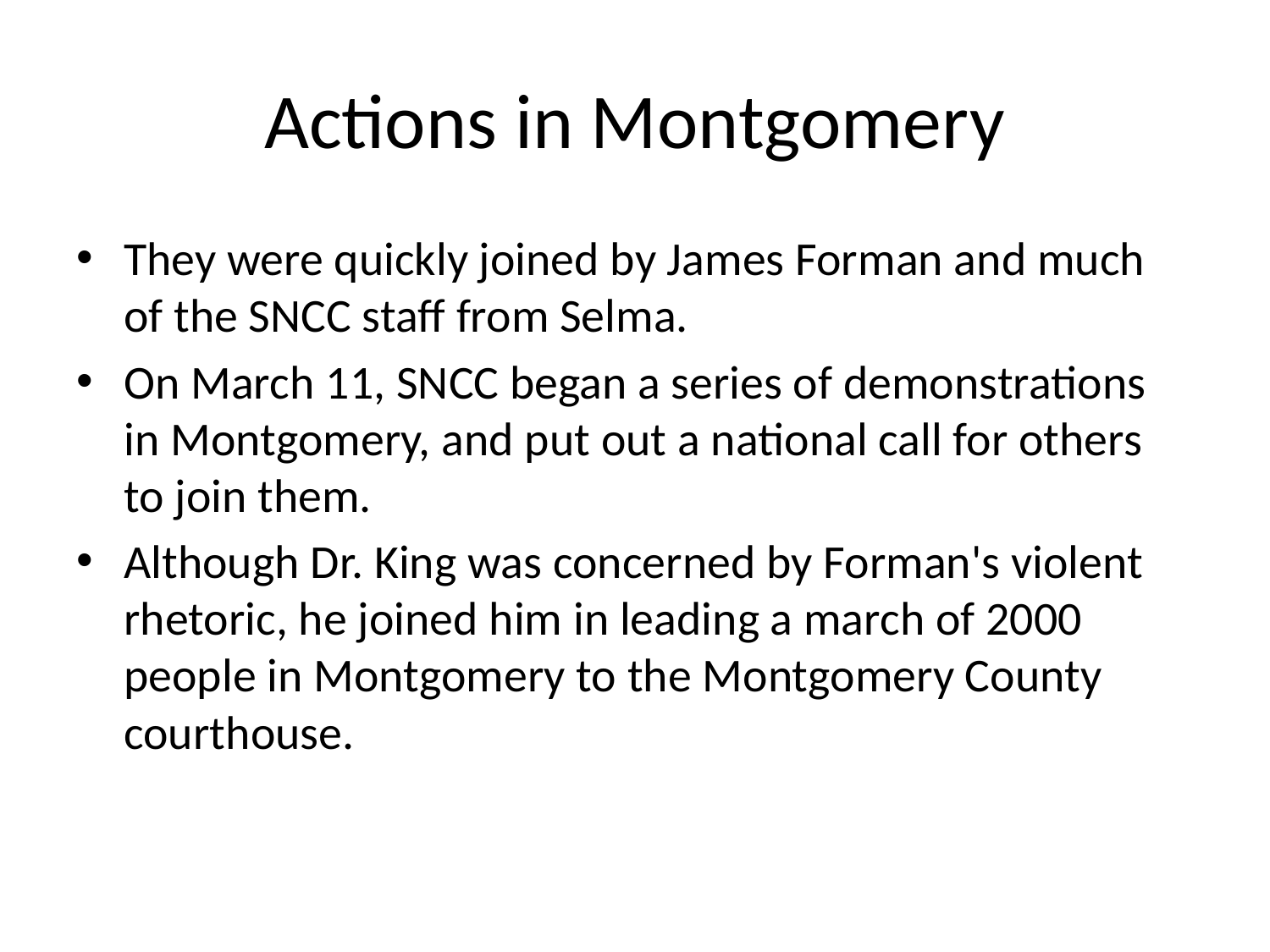

# Actions in Montgomery
They were quickly joined by James Forman and much of the SNCC staff from Selma.
On March 11, SNCC began a series of demonstrations in Montgomery, and put out a national call for others to join them.
Although Dr. King was concerned by Forman's violent rhetoric, he joined him in leading a march of 2000 people in Montgomery to the Montgomery County courthouse.